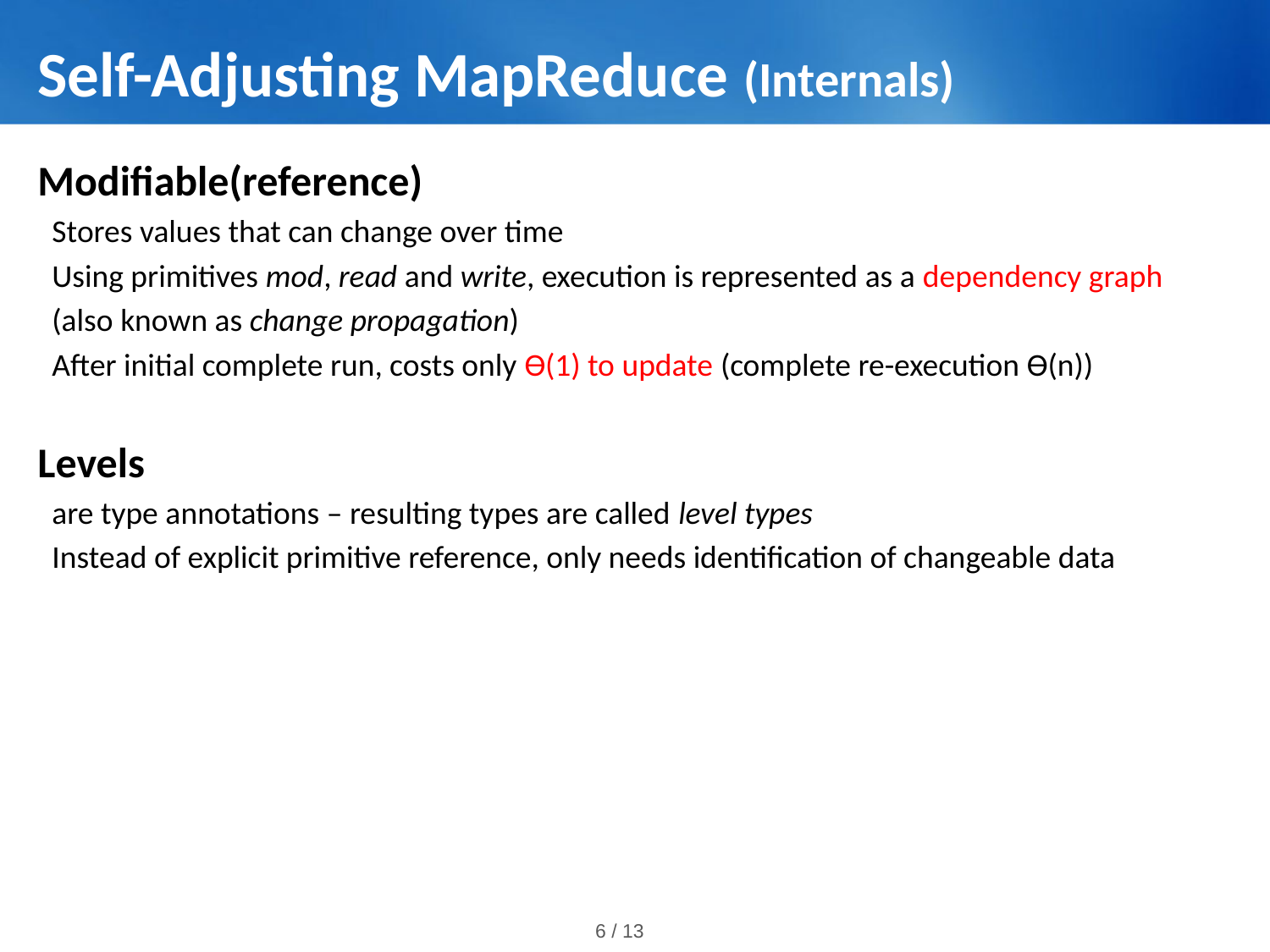

# Self-Adjusting MapReduce (Internals)
Modifiable(reference)
  Stores values that can change over time
  Using primitives mod, read and write, execution is represented as a dependency graph
  (also known as change propagation)
  After initial complete run, costs only ϴ(1) to update (complete re-execution ϴ(n))

Levels
  are type annotations – resulting types are called level types
  Instead of explicit primitive reference, only needs identification of changeable data